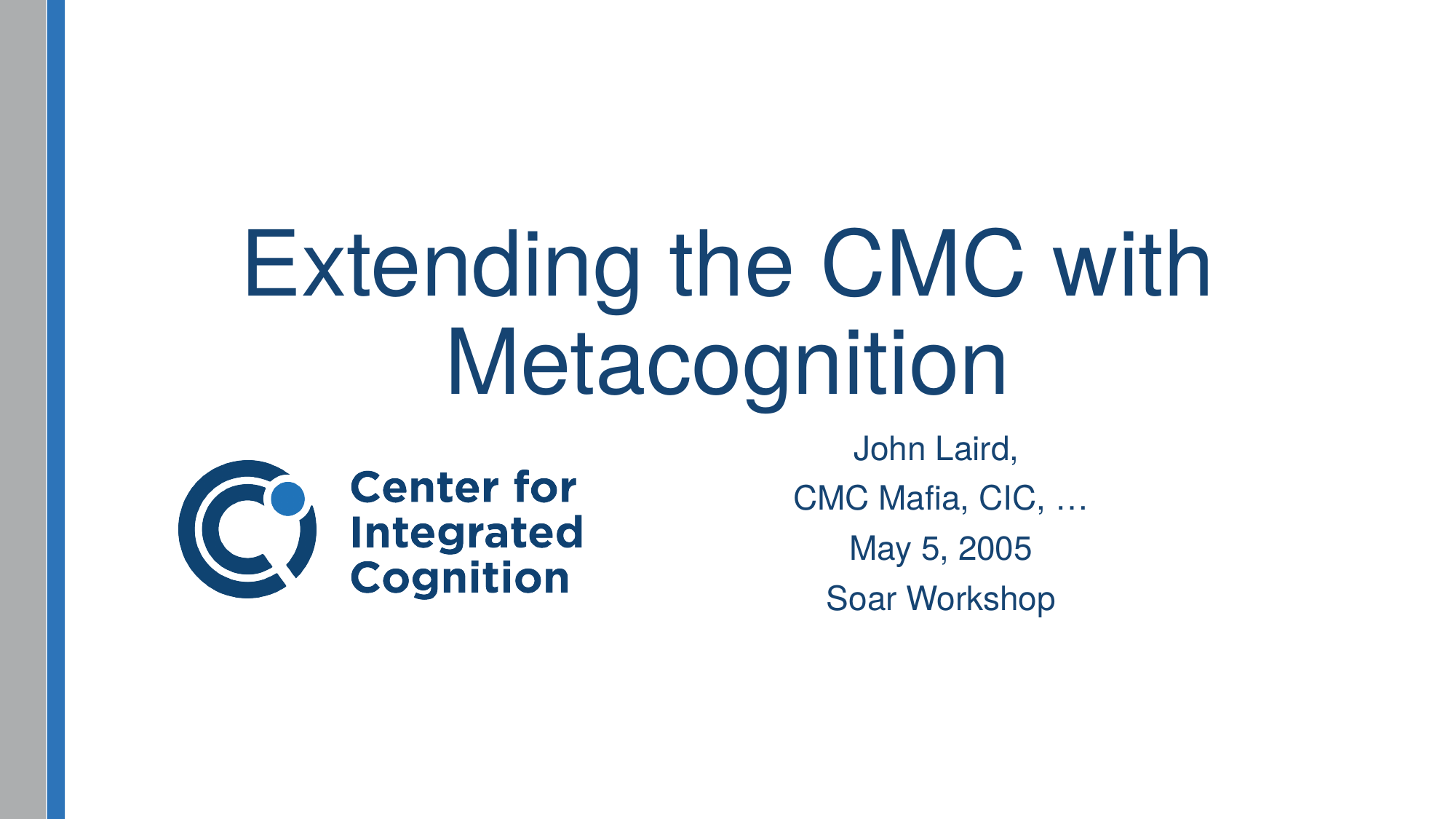

# Extending the CMC with Metacognition
John Laird,
CMC Mafia, CIC, …
May 5, 2005
Soar Workshop